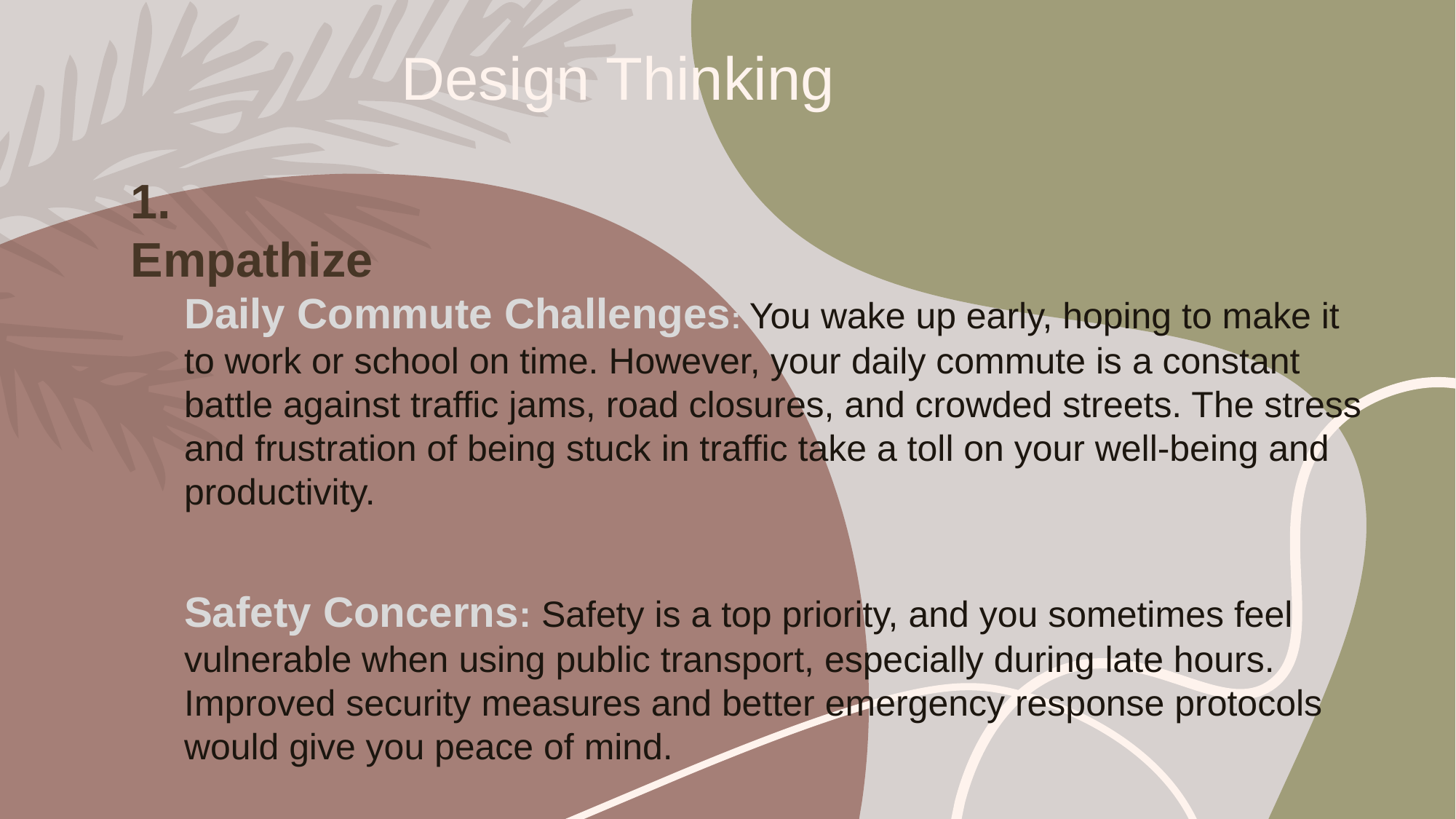

# Design Thinking
1. Empathize
Daily Commute Challenges: You wake up early, hoping to make it to work or school on time. However, your daily commute is a constant battle against traffic jams, road closures, and crowded streets. The stress and frustration of being stuck in traffic take a toll on your well-being and productivity.

Safety Concerns: Safety is a top priority, and you sometimes feel vulnerable when using public transport, especially during late hours. Improved security measures and better emergency response protocols would give you peace of mind.